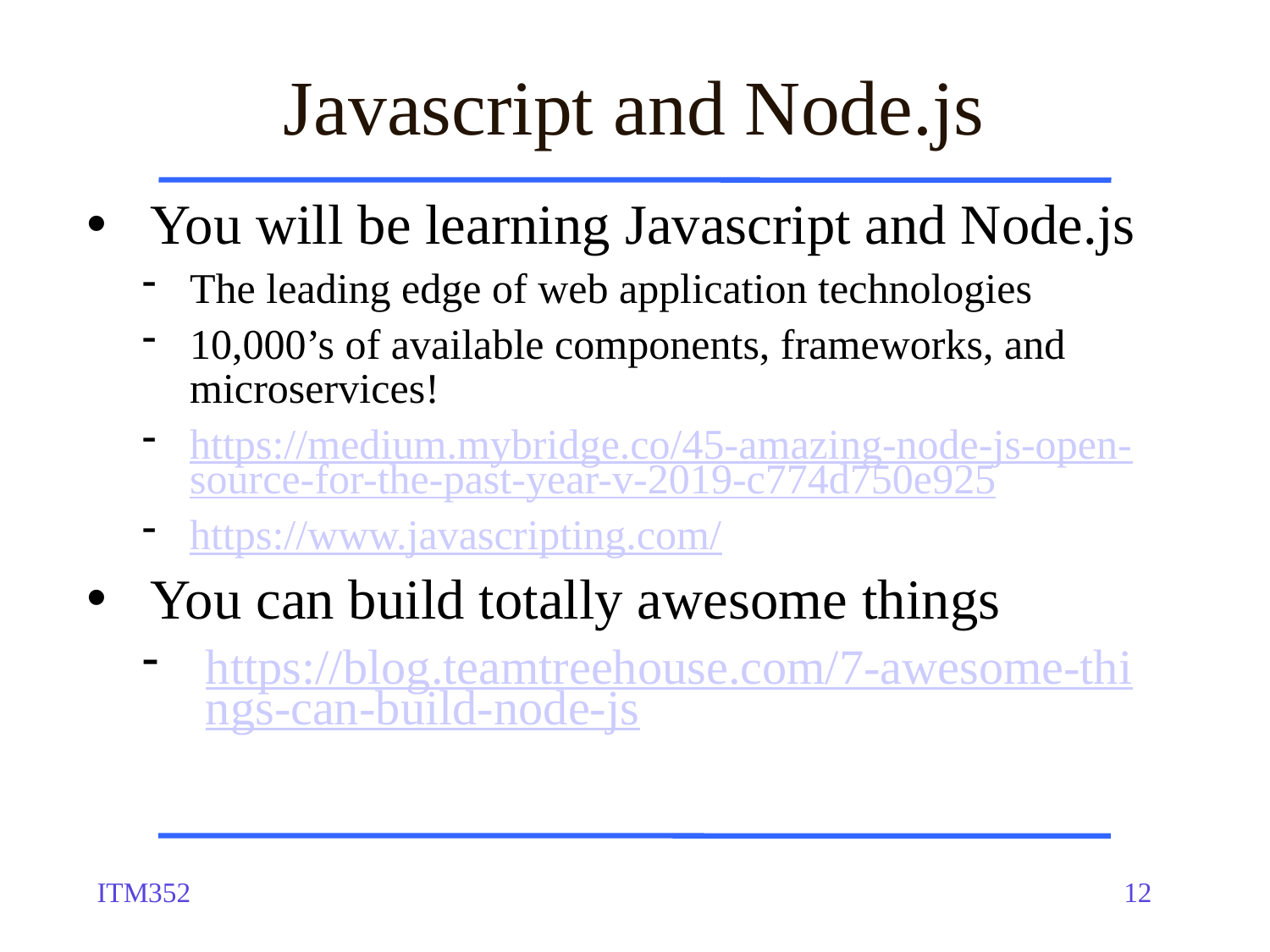

# Javascript and Node.js
You will be learning Javascript and Node.js
The leading edge of web application technologies
10,000’s of available components, frameworks, and microservices!
https://medium.mybridge.co/45-amazing-node-js-open-source-for-the-past-year-v-2019-c774d750e925
https://www.javascripting.com/
You can build totally awesome things
https://blog.teamtreehouse.com/7-awesome-things-can-build-node-js